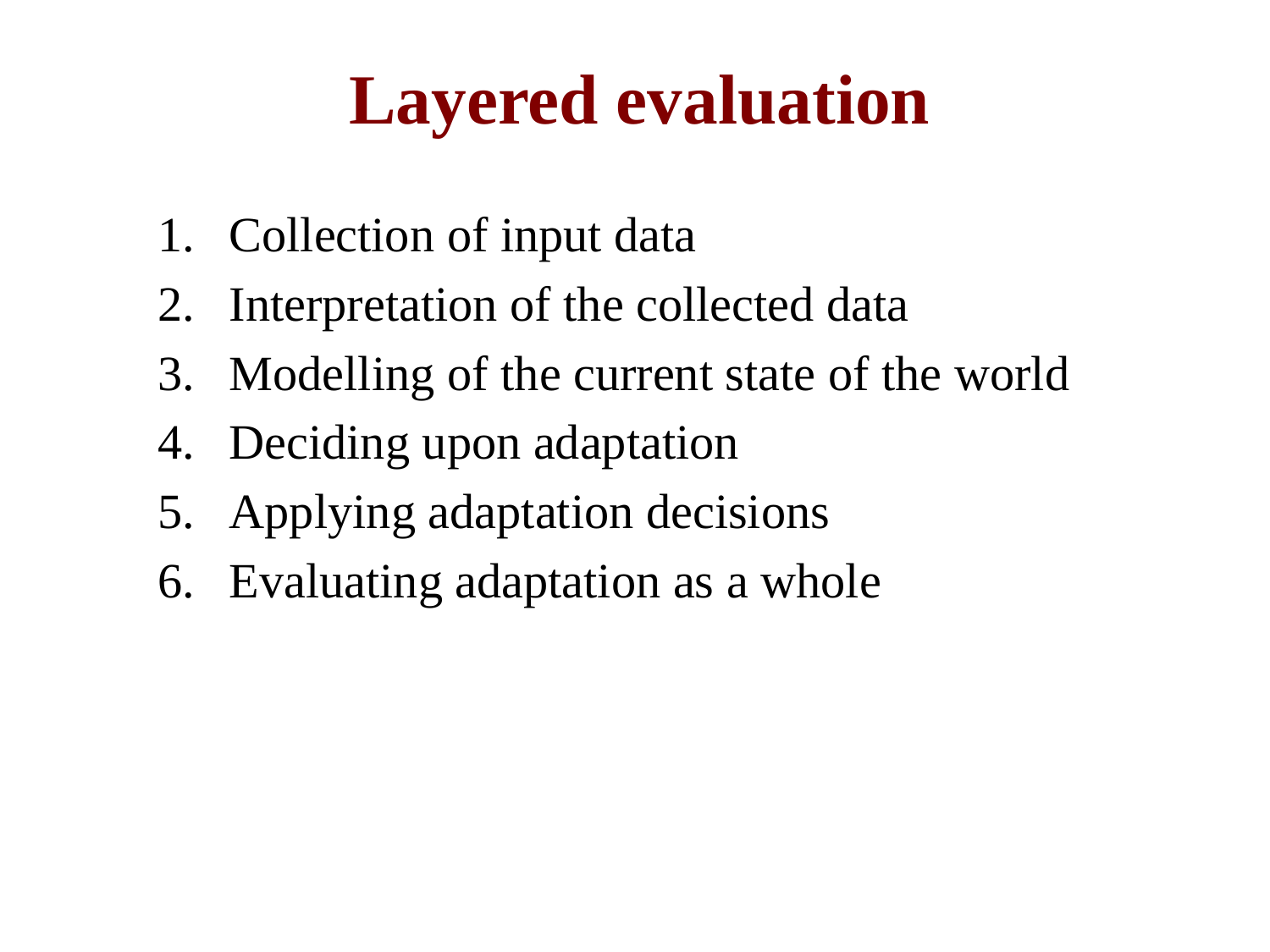

# Layered evaluation
Collection of input data
Interpretation of the collected data
Modelling of the current state of the world
Deciding upon adaptation
Applying adaptation decisions
Evaluating adaptation as a whole